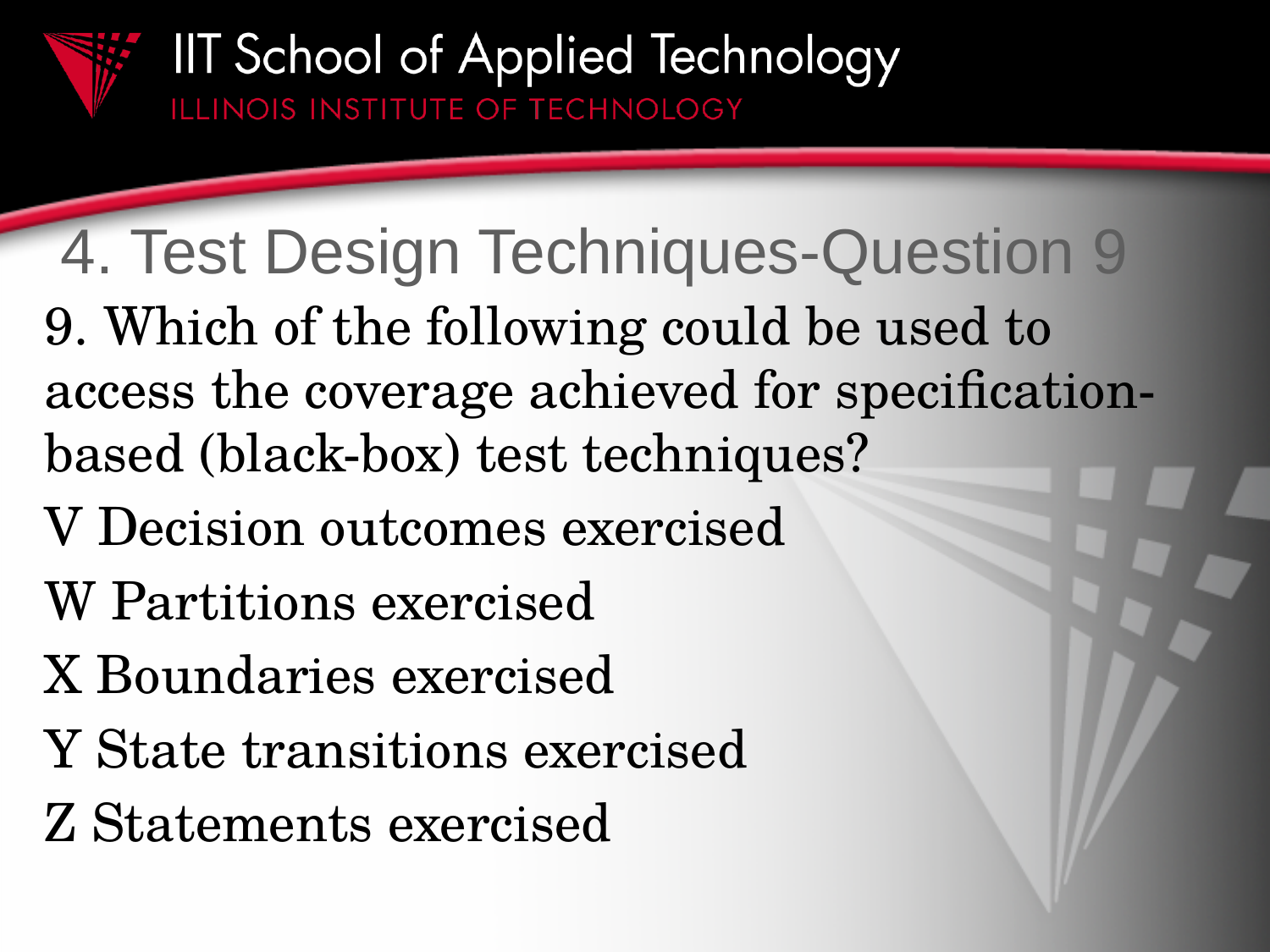

# 4. Test Design Techniques-Question 9
9. Which of the following could be used to access the coverage achieved for specification-based (black-box) test techniques?
V Decision outcomes exercised
W Partitions exercised
X Boundaries exercised
Y State transitions exercised
Z Statements exercised